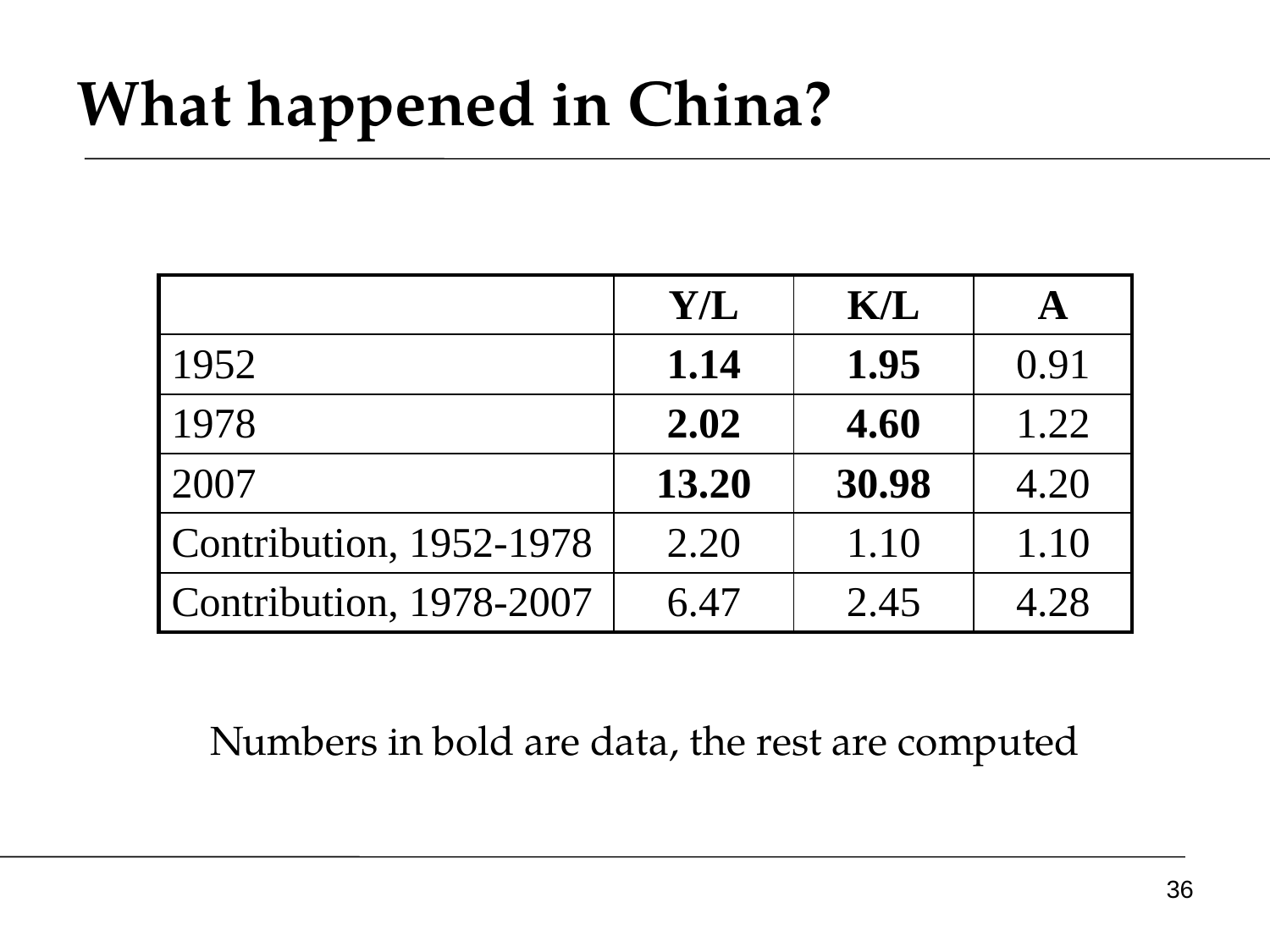

# What happened in China?
|  | Y/L | K/L | A |
| --- | --- | --- | --- |
| 1952 | 1.14 | 1.95 | 0.91 |
| 1978 | 2.02 | 4.60 | 1.22 |
| 2007 | 13.20 | 30.98 | 4.20 |
| Contribution, 1952-1978 | 2.20 | 1.10 | 1.10 |
| Contribution, 1978-2007 | 6.47 | 2.45 | 4.28 |
Numbers in bold are data, the rest are computed
36